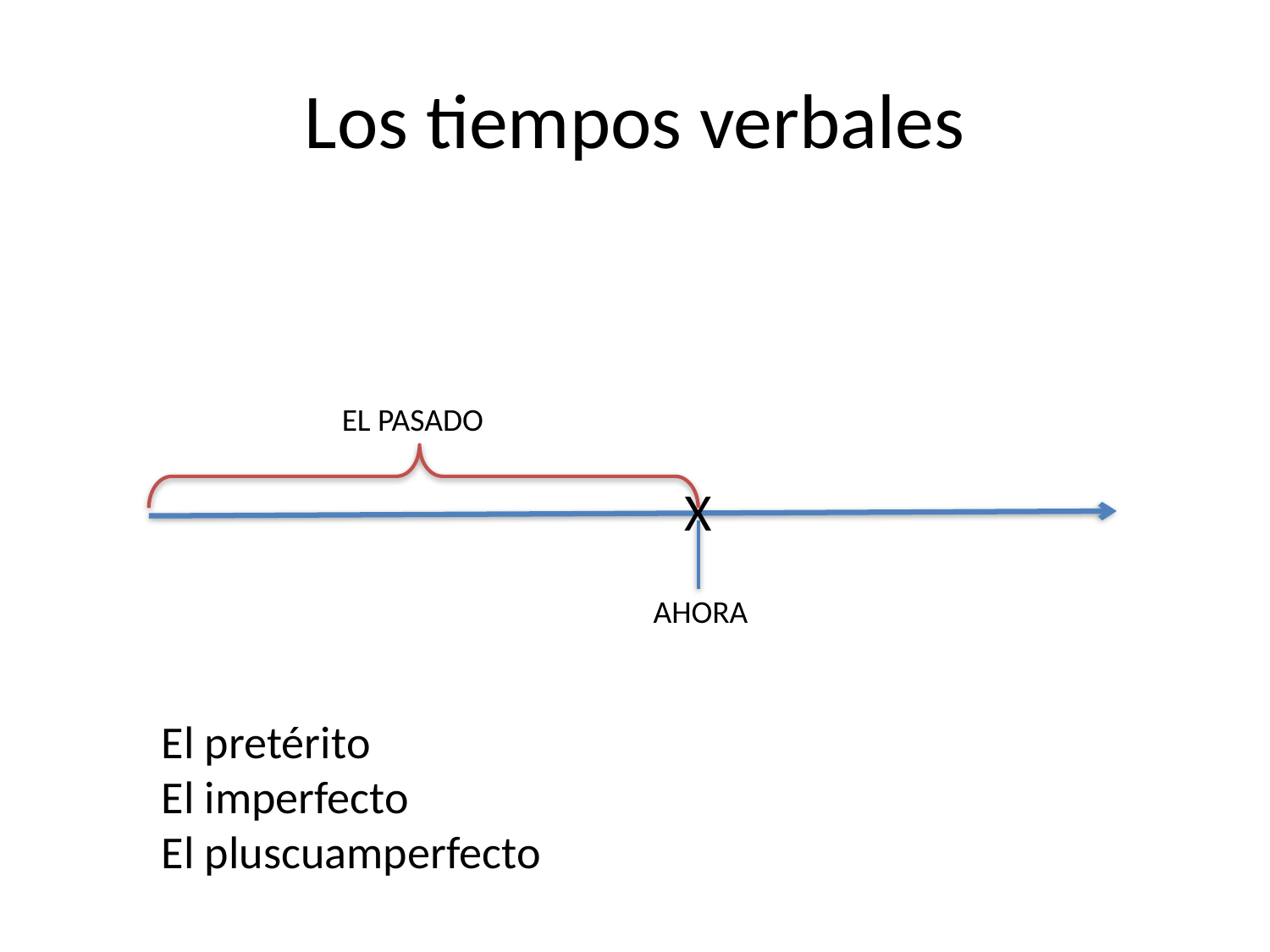

# Los tiempos verbales

EL PASADO
X
AHORA
El pretérito
El imperfecto
El pluscuamperfecto